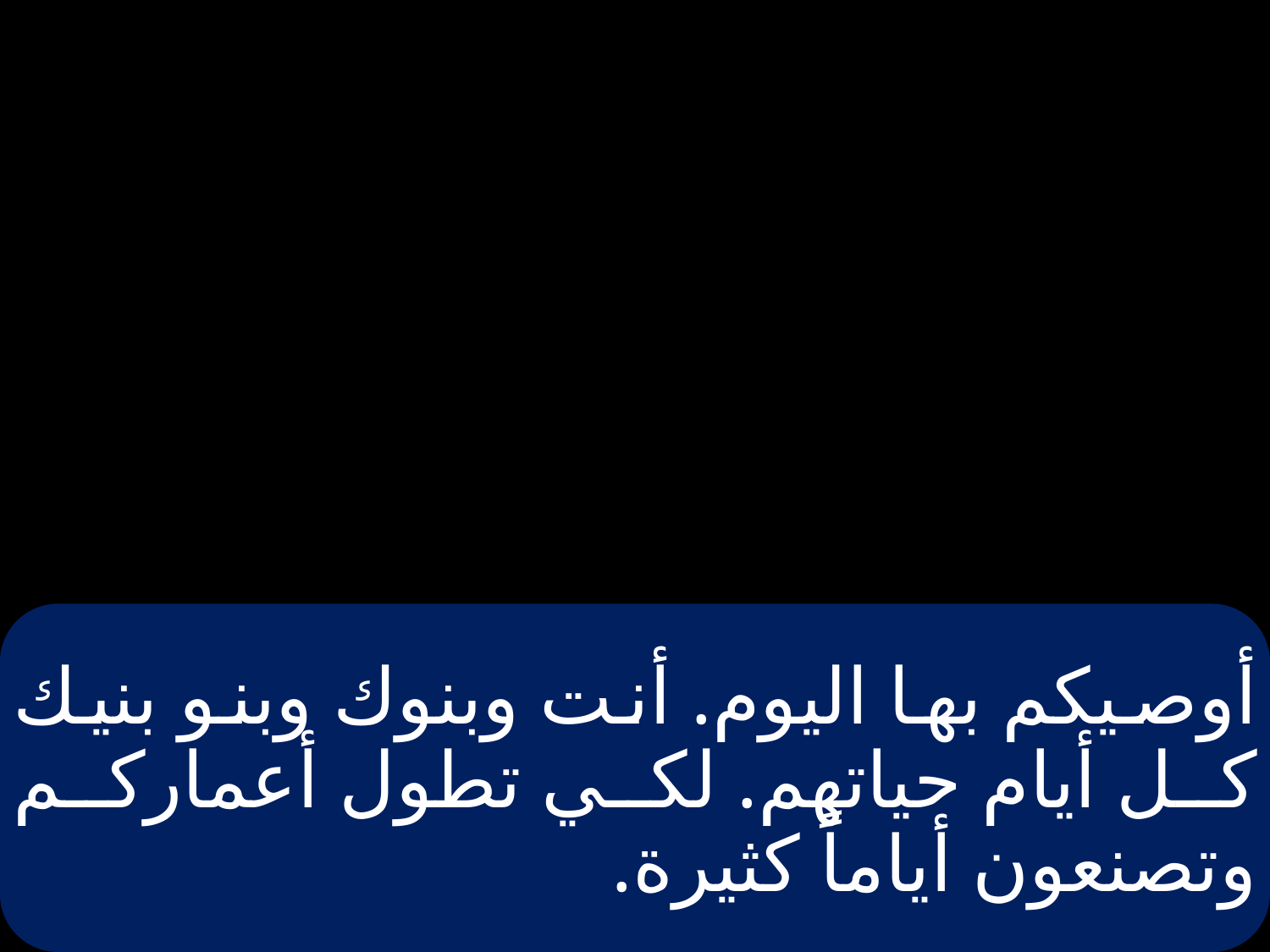

# أوصيكم بها اليوم. أنت وبنوك وبنو بنيك كل أيام حياتهم. لكي تطول أعماركم وتصنعون أياماً كثيرة.